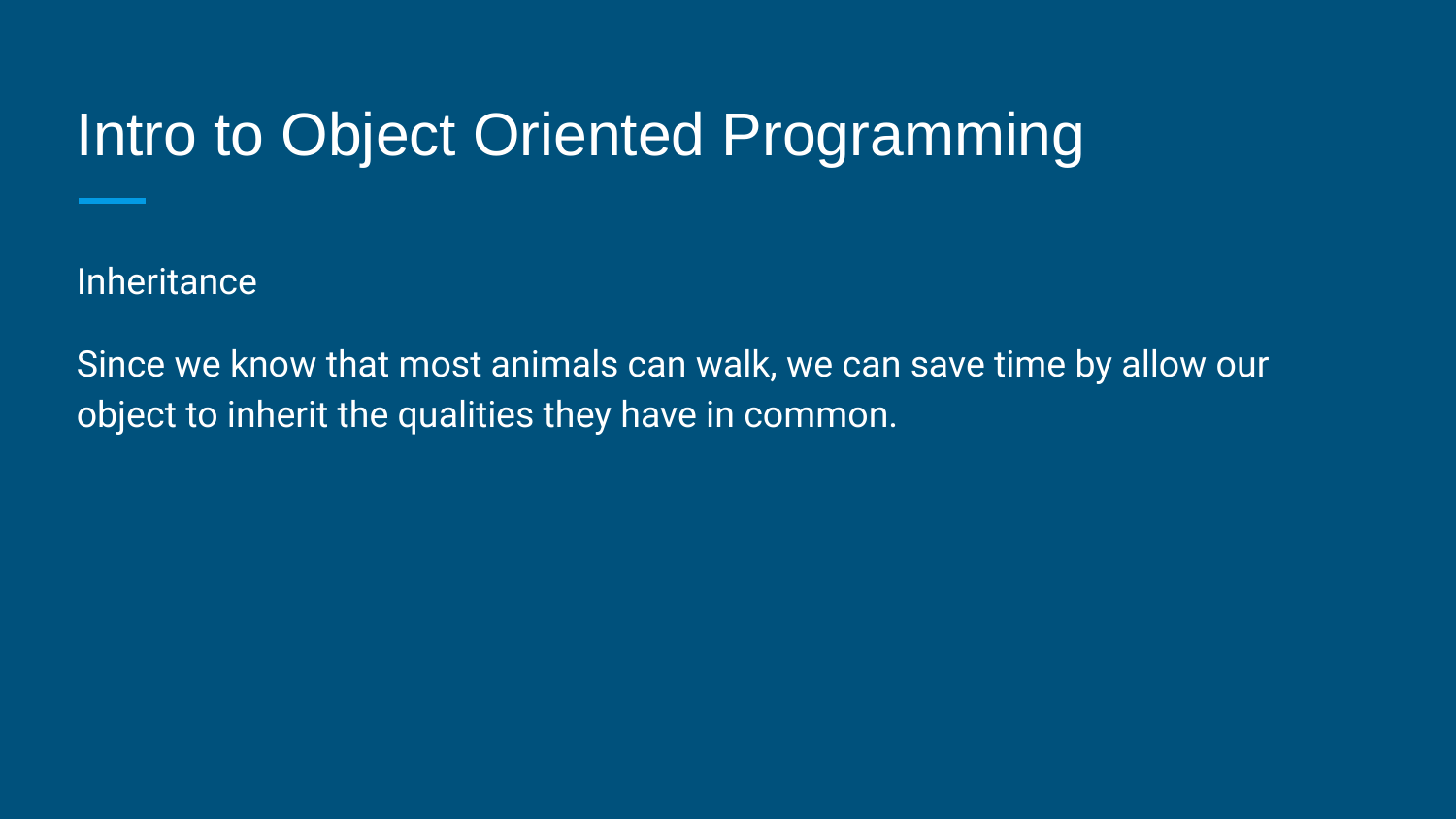

# Intro to Object Oriented Programming
Inheritance
Since we know that most animals can walk, we can save time by allow our object to inherit the qualities they have in common.